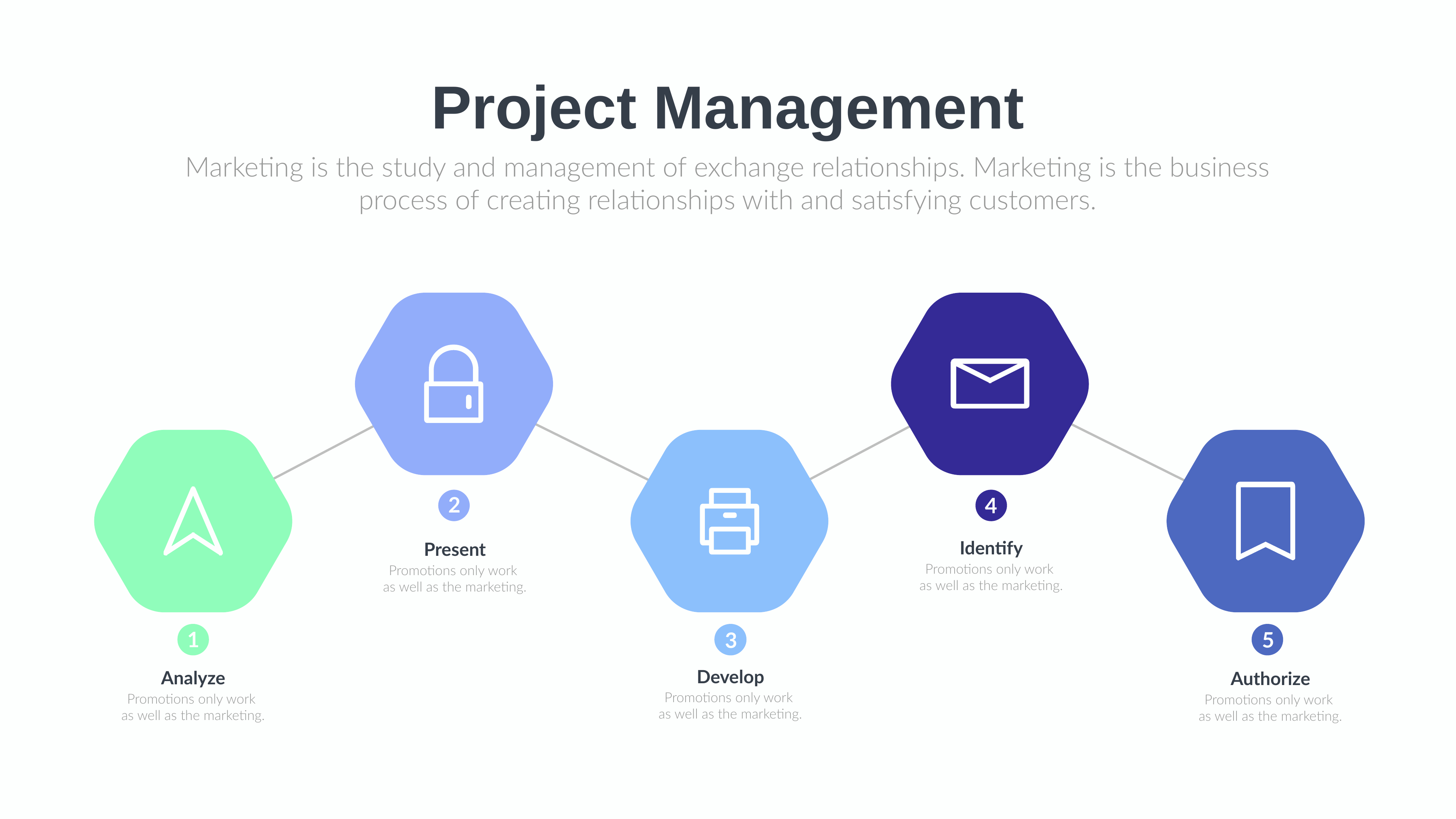

Project Management
Marketing is the study and management of exchange relationships. Marketing is the business process of creating relationships with and satisfying customers.

2
4

Identify
Promotions only work
as well as the marketing.
Present
Promotions only work
as well as the marketing.
1

5
3
Develop
Promotions only work
as well as the marketing.
Analyze
Promotions only work
as well as the marketing.
Authorize
Promotions only work
as well as the marketing.